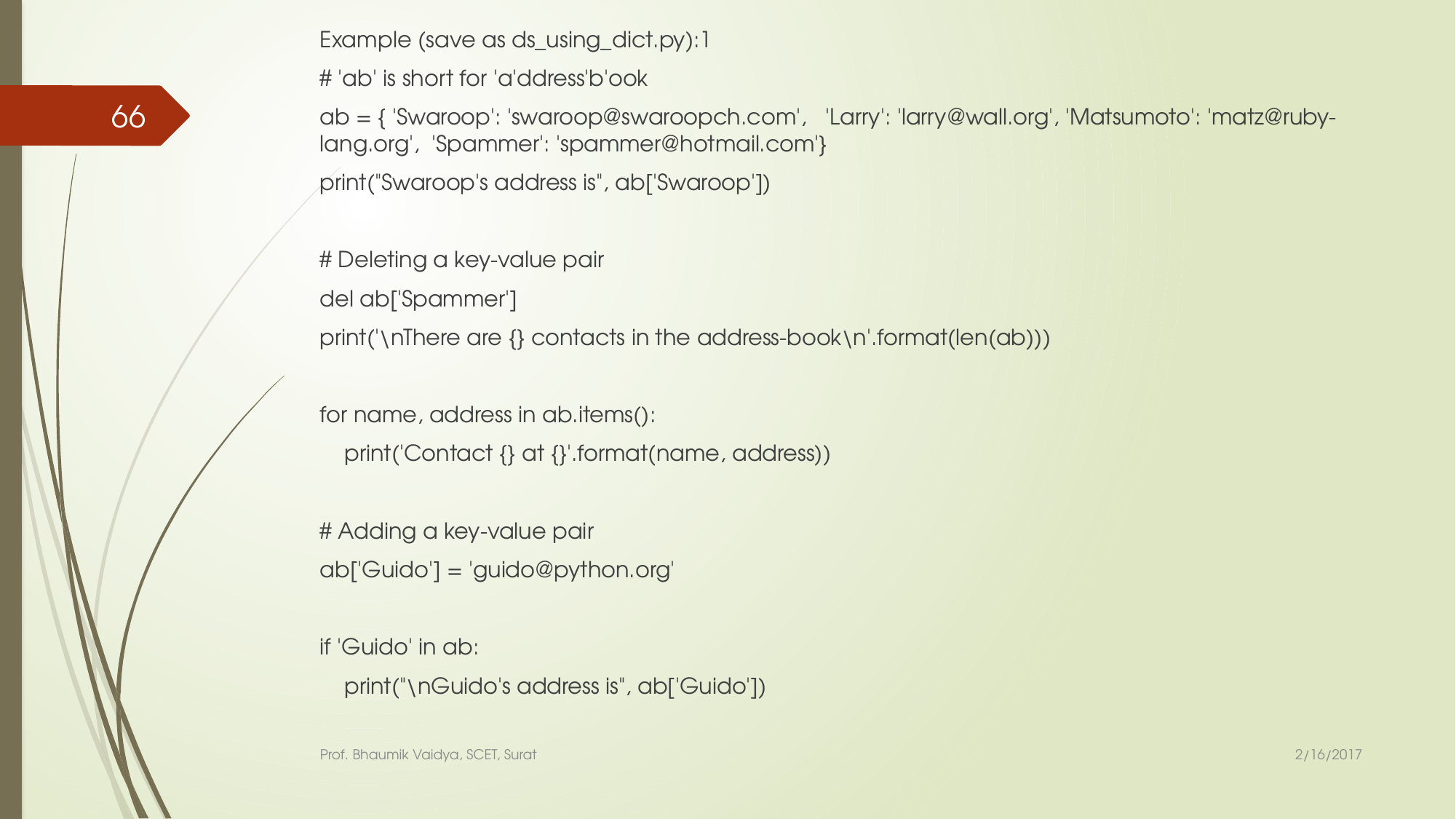

Example (save as ds_using_dict.py):1
# 'ab' is short for 'a'ddress'b'ook
ab = { 'Swaroop': 'swaroop@swaroopch.com',   'Larry': 'larry@wall.org', 'Matsumoto': 'matz@ruby-lang.org',  'Spammer': 'spammer@hotmail.com'}
print("Swaroop's address is", ab['Swaroop'])

# Deleting a key-value pair
del ab['Spammer']
print('\nThere are {} contacts in the address-book\n'.format(len(ab)))

for name, address in ab.items():
    print('Contact {} at {}'.format(name, address))

# Adding a key-value pair
ab['Guido'] = 'guido@python.org'

if 'Guido' in ab:
    print("\nGuido's address is", ab['Guido'])
66
2/16/2017
Prof. Bhaumik Vaidya, SCET, Surat